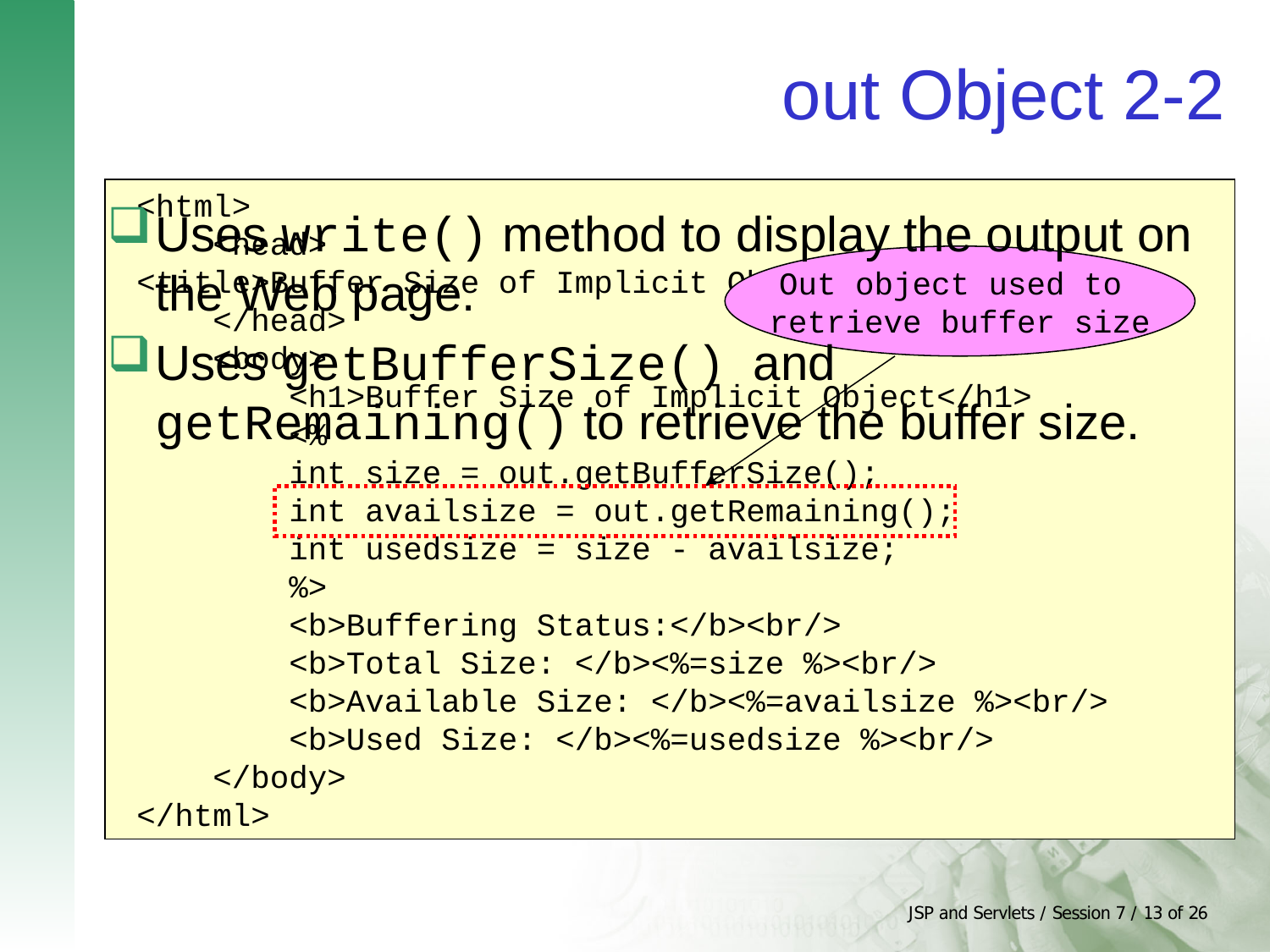

# out Object 2-2
<html>
    <head>
<title>Buffer Size of Implicit Object</title>
    </head>
    <body>
        <h1>Buffer Size of Implicit Object</h1>
        <%
        int size = out.getBufferSize();
        int availsize = out.getRemaining();
        int usedsize = size - availsize;
        %>
        <b>Buffering Status:</b><br/>
        <b>Total Size: </b><%=size %><br/>
        <b>Available Size: </b><%=availsize %><br/>
        <b>Used Size: </b><%=usedsize %><br/>
    </body>
</html>
Uses write() method to display the output on the Web page.
Uses getBufferSize()  and getRemaining() to retrieve the buffer size.
Out object used to
retrieve buffer size
<html>
    <body>
    <% out.write(“Welcome to JSP:
     Implicit Object”); %>
…
…
    </body>
</html>

out
object
Demonstration: Example 3